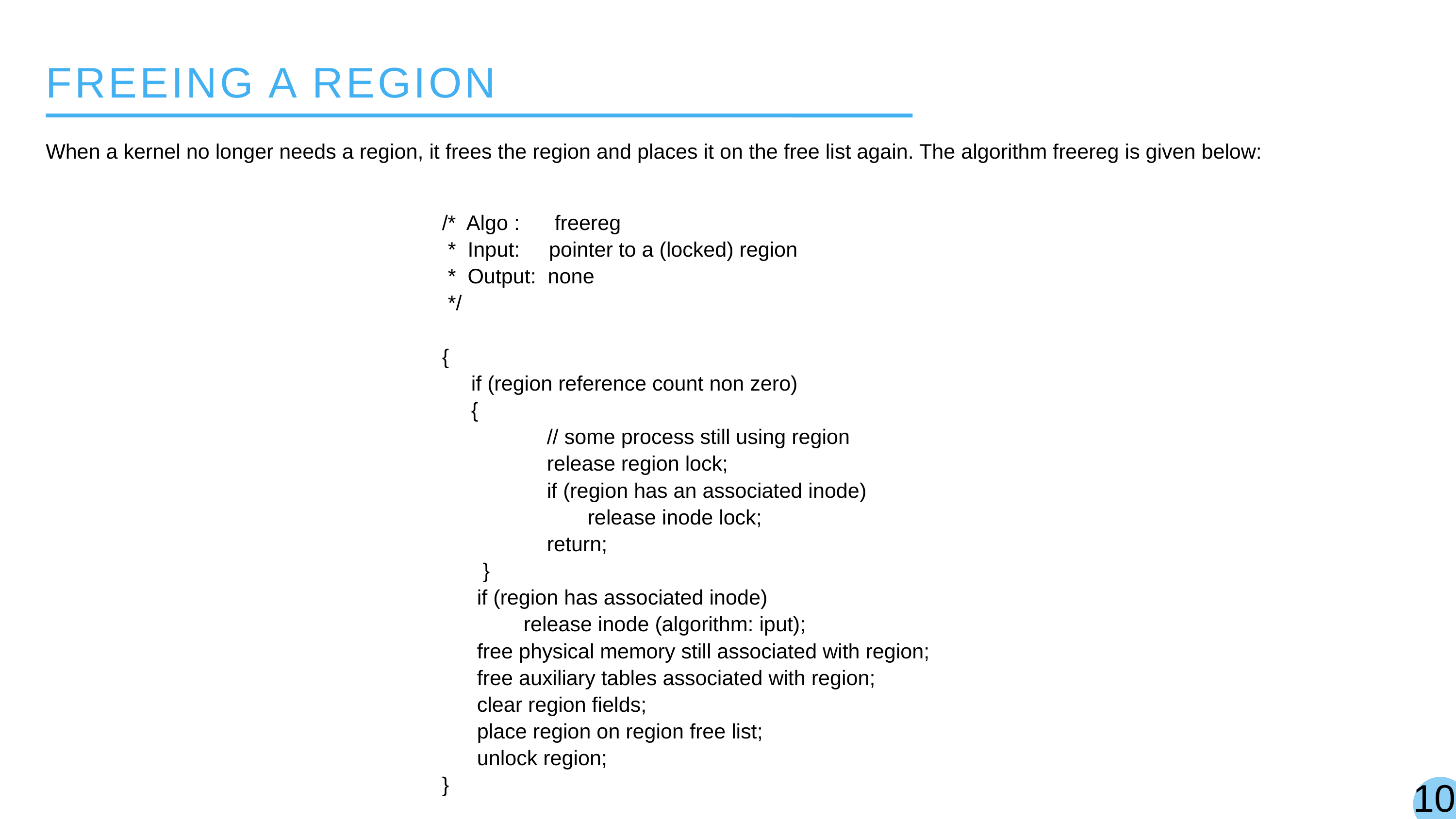

FREEING A REGION

When a kernel no longer needs a region, it frees the region and places it on the free list again. The algorithm freereg is given below:
/*  Algo :      freereg
 *  Input:     pointer to a (locked) region
 *  Output:  none
 */

{
     if (region reference count non zero)
     {
                  // some process still using region
                  release region lock;
                  if (region has an associated inode)
                         release inode lock;
                  return;
       }
      if (region has associated inode)
              release inode (algorithm: iput);
      free physical memory still associated with region;
      free auxiliary tables associated with region;
      clear region fields;
      place region on region free list;
      unlock region;
}

10